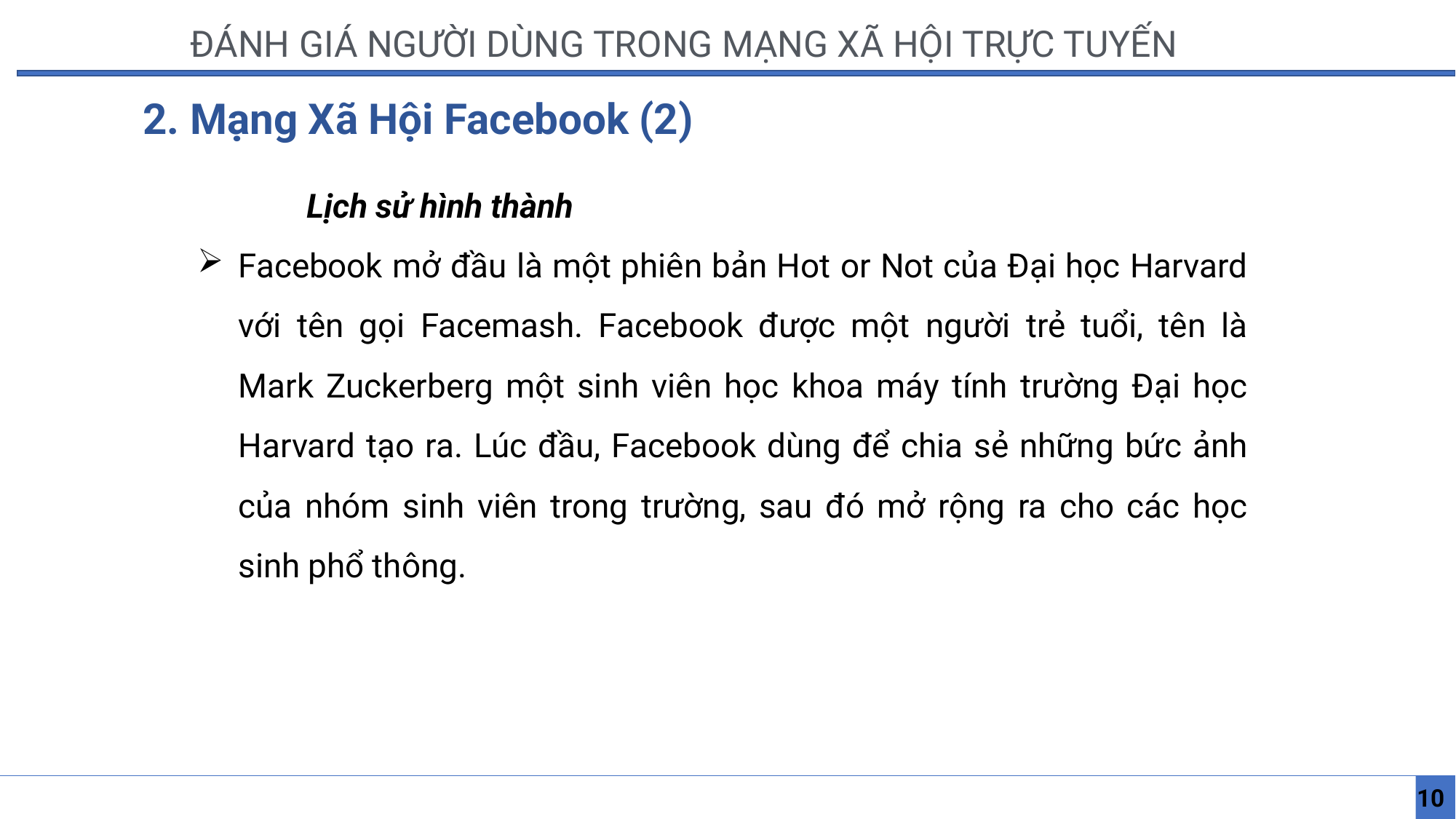

ĐÁNH GIÁ NGƯỜI DÙNG TRONG MẠNG XÃ HỘI TRỰC TUYẾN

2. Mạng Xã Hội Facebook (2)
	Lịch sử hình thành
Facebook mở đầu là một phiên bản Hot or Not của Đại học Harvard với tên gọi Facemash. Facebook được một người trẻ tuổi, tên là Mark Zuckerberg một sinh viên học khoa máy tính trường Đại học Harvard tạo ra. Lúc đầu, Facebook dùng để chia sẻ những bức ảnh của nhóm sinh viên trong trường, sau đó mở rộng ra cho các học sinh phổ thông.
10